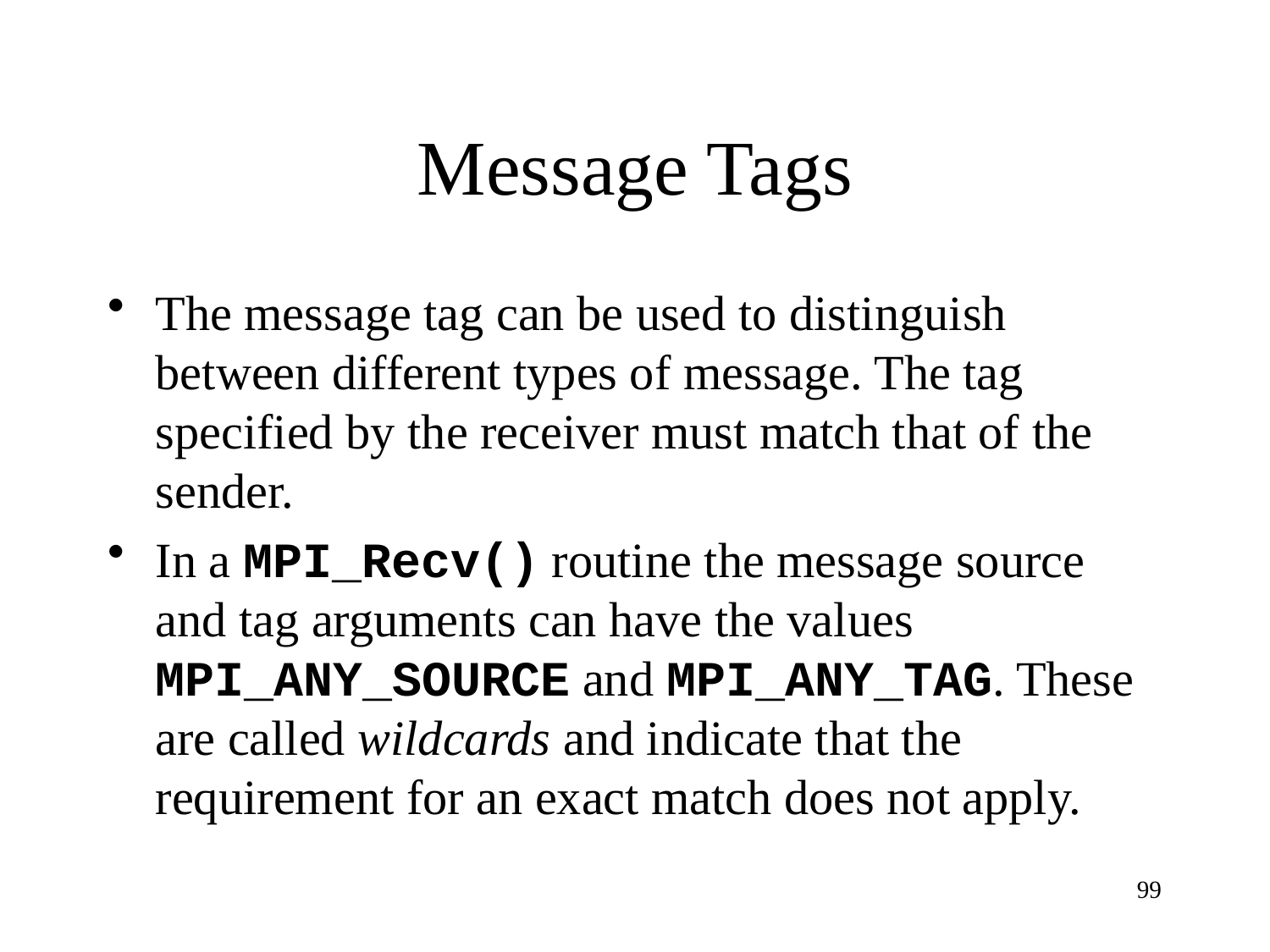

# Message Tags
The message tag can be used to distinguish between different types of message. The tag specified by the receiver must match that of the sender.
In a MPI_Recv() routine the message source and tag arguments can have the values MPI_ANY_SOURCE and MPI_ANY_TAG. These are called wildcards and indicate that the requirement for an exact match does not apply.
99